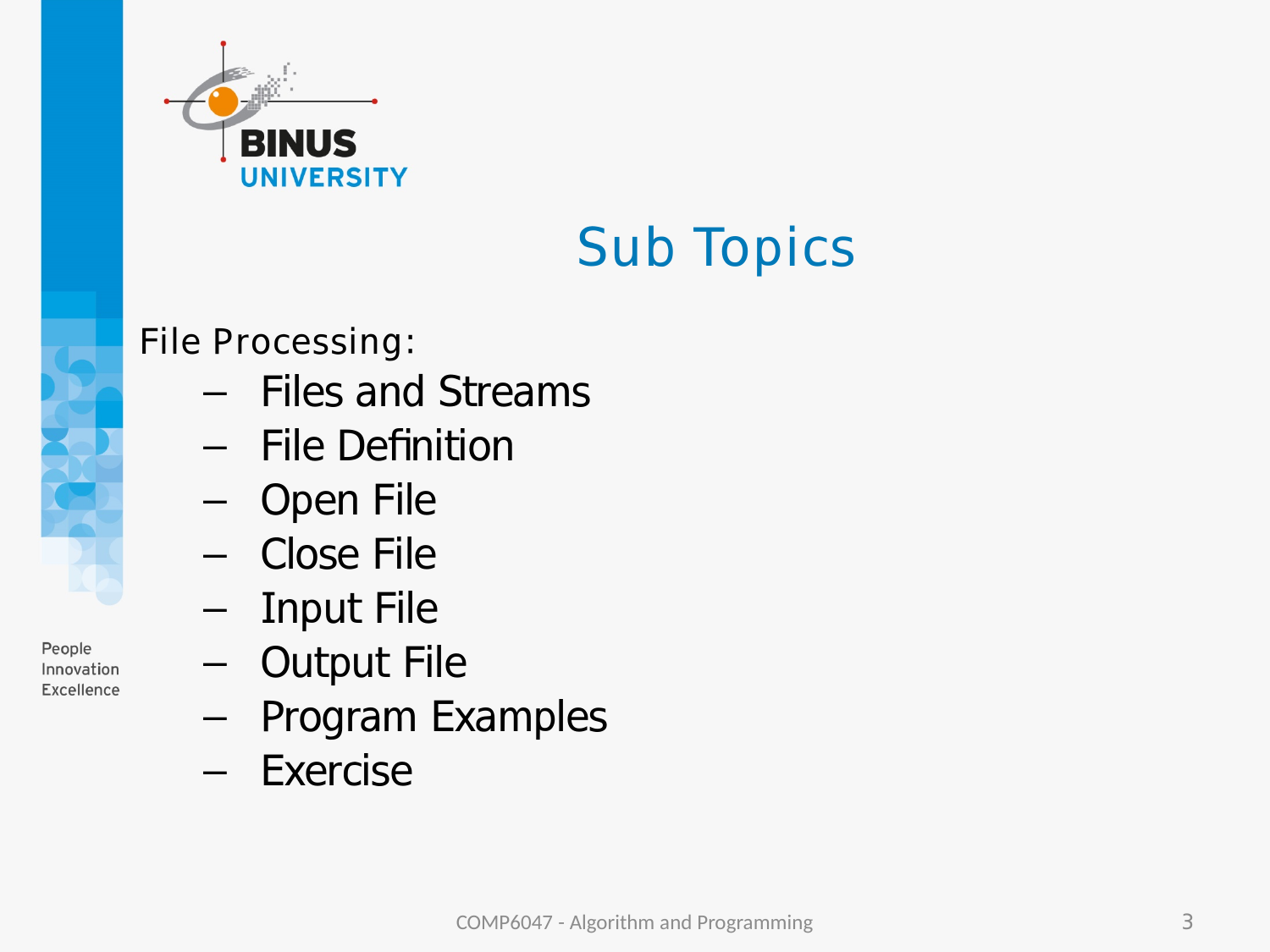

# Sub Topics
File Processing:
Files and Streams
File Definition
Open File
Close File
Input File
Output File
Program Examples
Exercise
COMP6047 - Algorithm and Programming
3